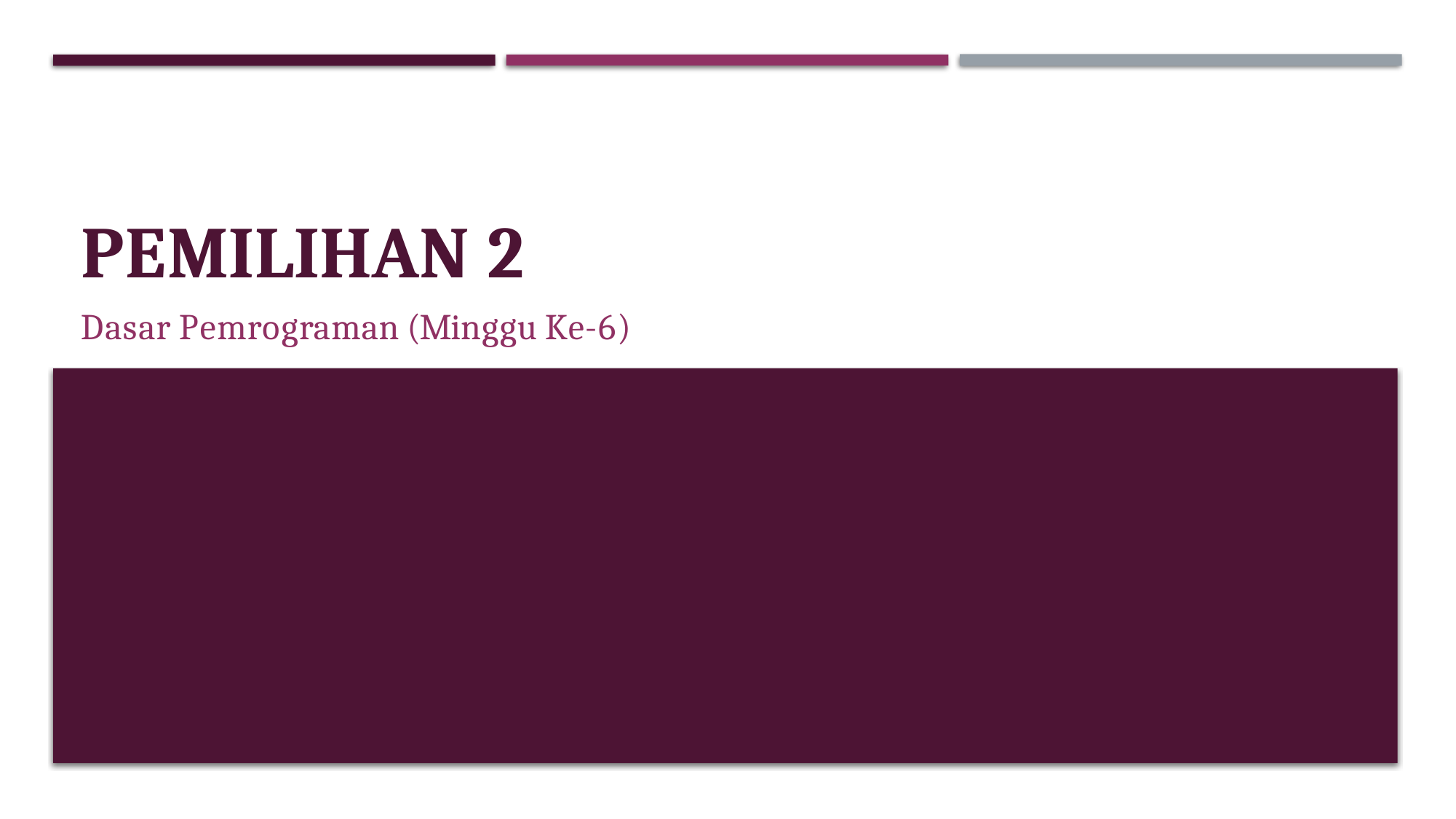

# Pemilihan 2
Dasar Pemrograman (Minggu Ke-6)